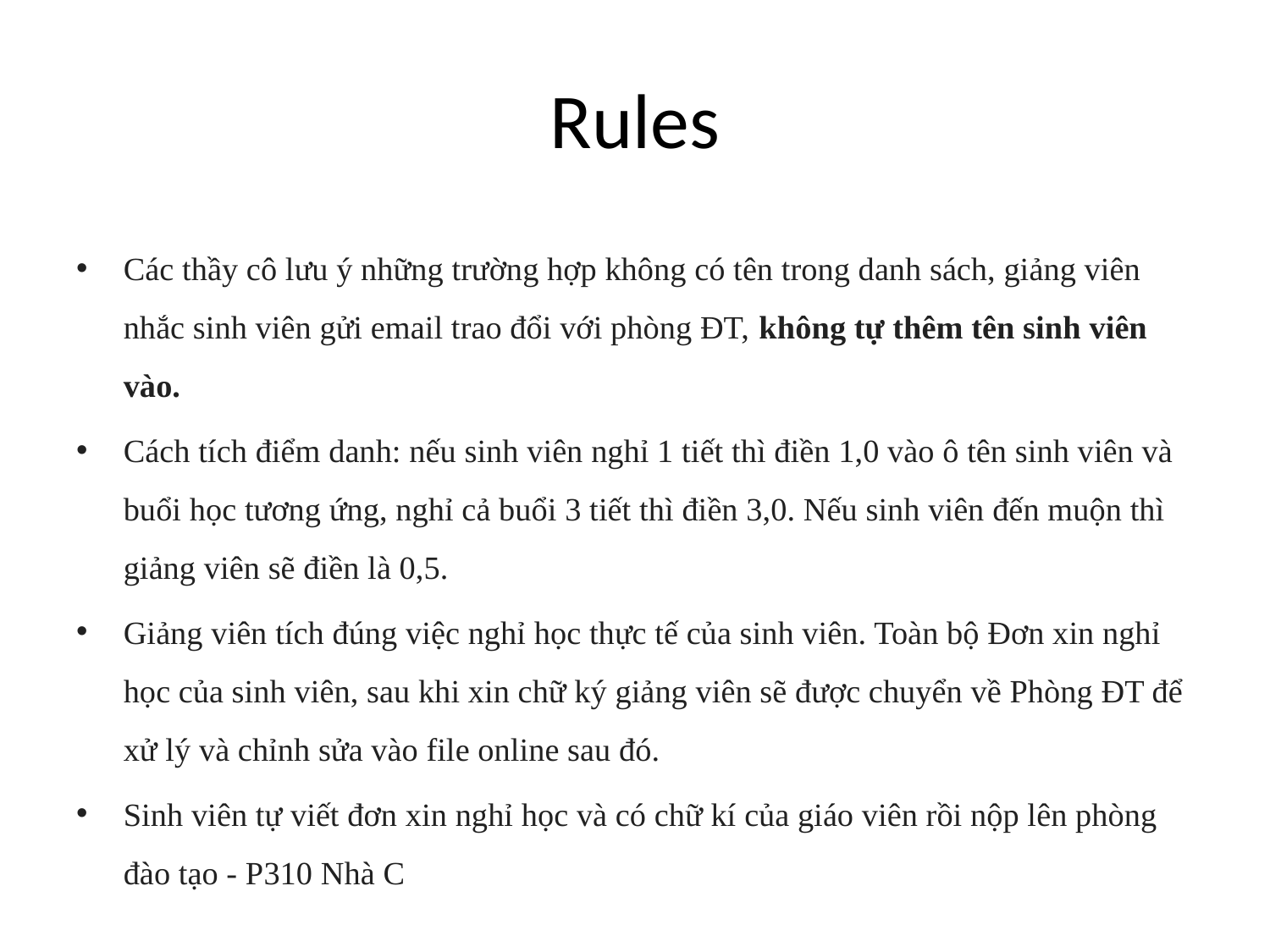

# Rules
Các thầy cô lưu ý những trường hợp không có tên trong danh sách, giảng viên nhắc sinh viên gửi email trao đổi với phòng ĐT, không tự thêm tên sinh viên vào.
Cách tích điểm danh: nếu sinh viên nghỉ 1 tiết thì điền 1,0 vào ô tên sinh viên và buổi học tương ứng, nghỉ cả buổi 3 tiết thì điền 3,0. Nếu sinh viên đến muộn thì giảng viên sẽ điền là 0,5.
Giảng viên tích đúng việc nghỉ học thực tế của sinh viên. Toàn bộ Đơn xin nghỉ học của sinh viên, sau khi xin chữ ký giảng viên sẽ được chuyển về Phòng ĐT để xử lý và chỉnh sửa vào file online sau đó.
Sinh viên tự viết đơn xin nghỉ học và có chữ kí của giáo viên rồi nộp lên phòng đào tạo - P310 Nhà C